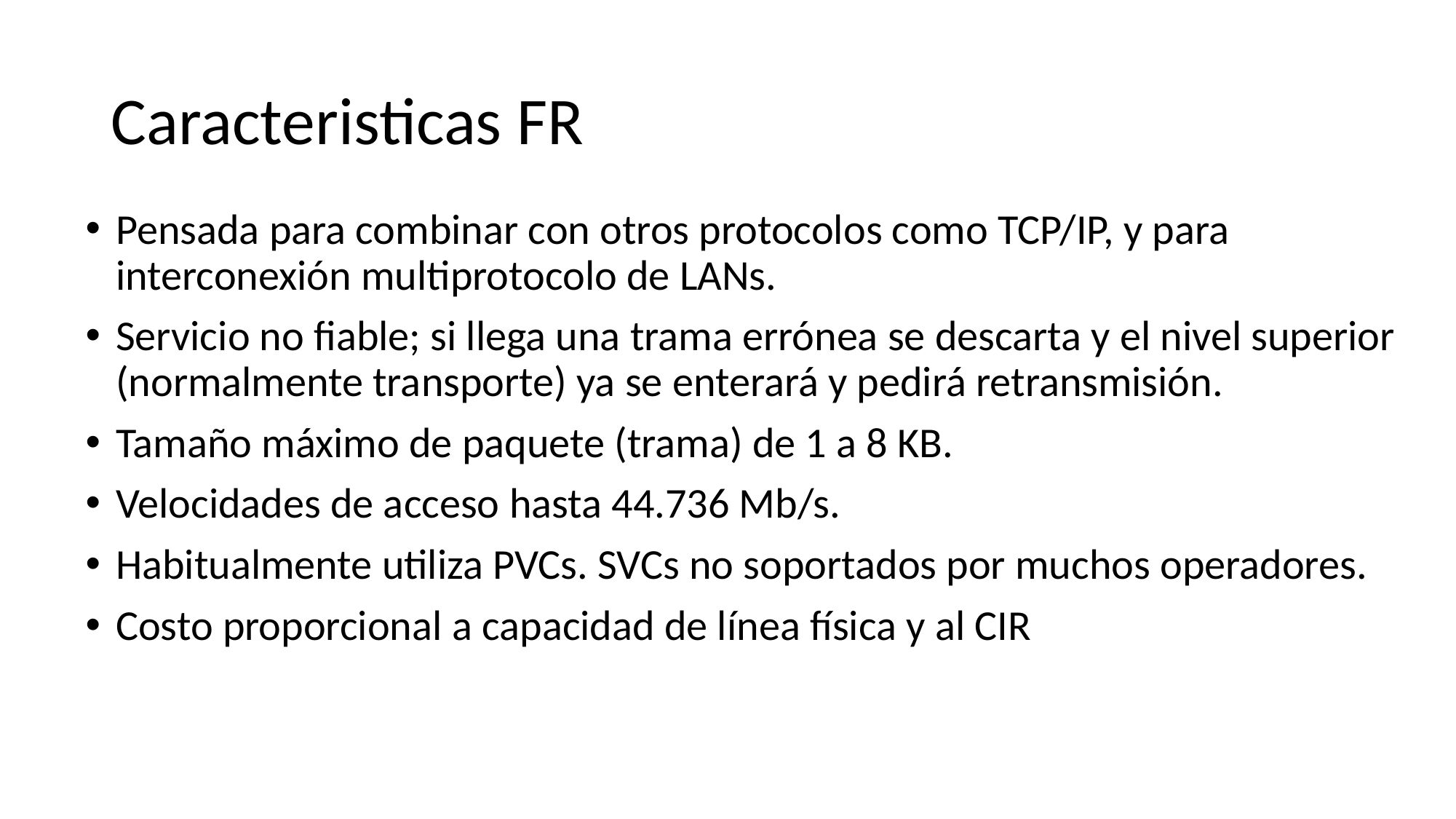

# Caracteristicas FR
Pensada para combinar con otros protocolos como TCP/IP, y para interconexión multiprotocolo de LANs.
Servicio no fiable; si llega una trama errónea se descarta y el nivel superior (normalmente transporte) ya se enterará y pedirá retransmisión.
Tamaño máximo de paquete (trama) de 1 a 8 KB.
Velocidades de acceso hasta 44.736 Mb/s.
Habitualmente utiliza PVCs. SVCs no soportados por muchos operadores.
Costo proporcional a capacidad de línea física y al CIR